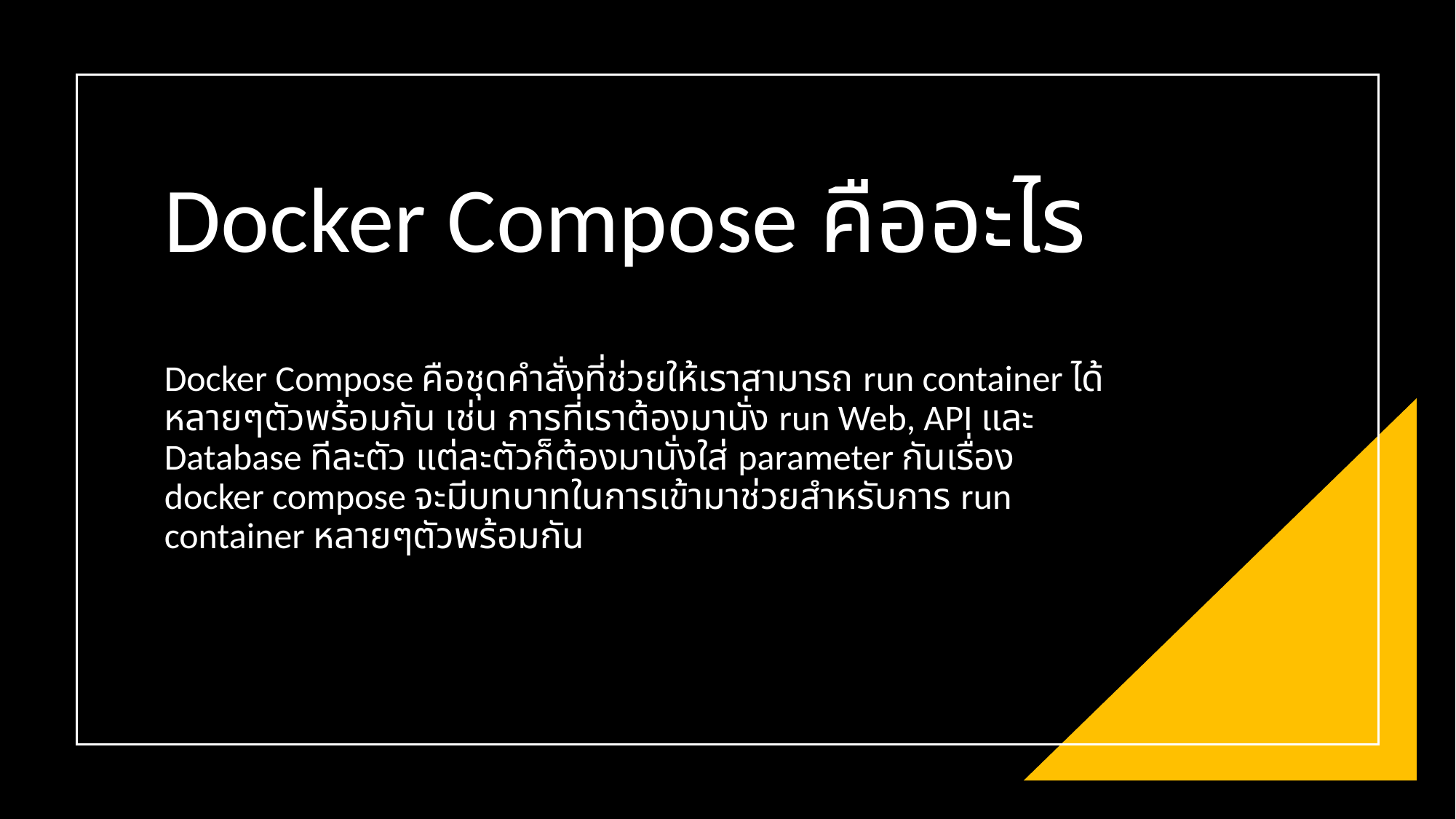

# Docker Compose คืออะไร
Docker Compose คือชุดคำสั่งที่ช่วยให้เราสามารถ run container ได้หลายๆตัวพร้อมกัน เช่น การที่เราต้องมานั่ง run Web, API และ Database ทีละตัว แต่ละตัวก็ต้องมานั่งใส่ parameter กันเรื่อง docker compose จะมีบทบาทในการเข้ามาช่วยสำหรับการ run container หลายๆตัวพร้อมกัน